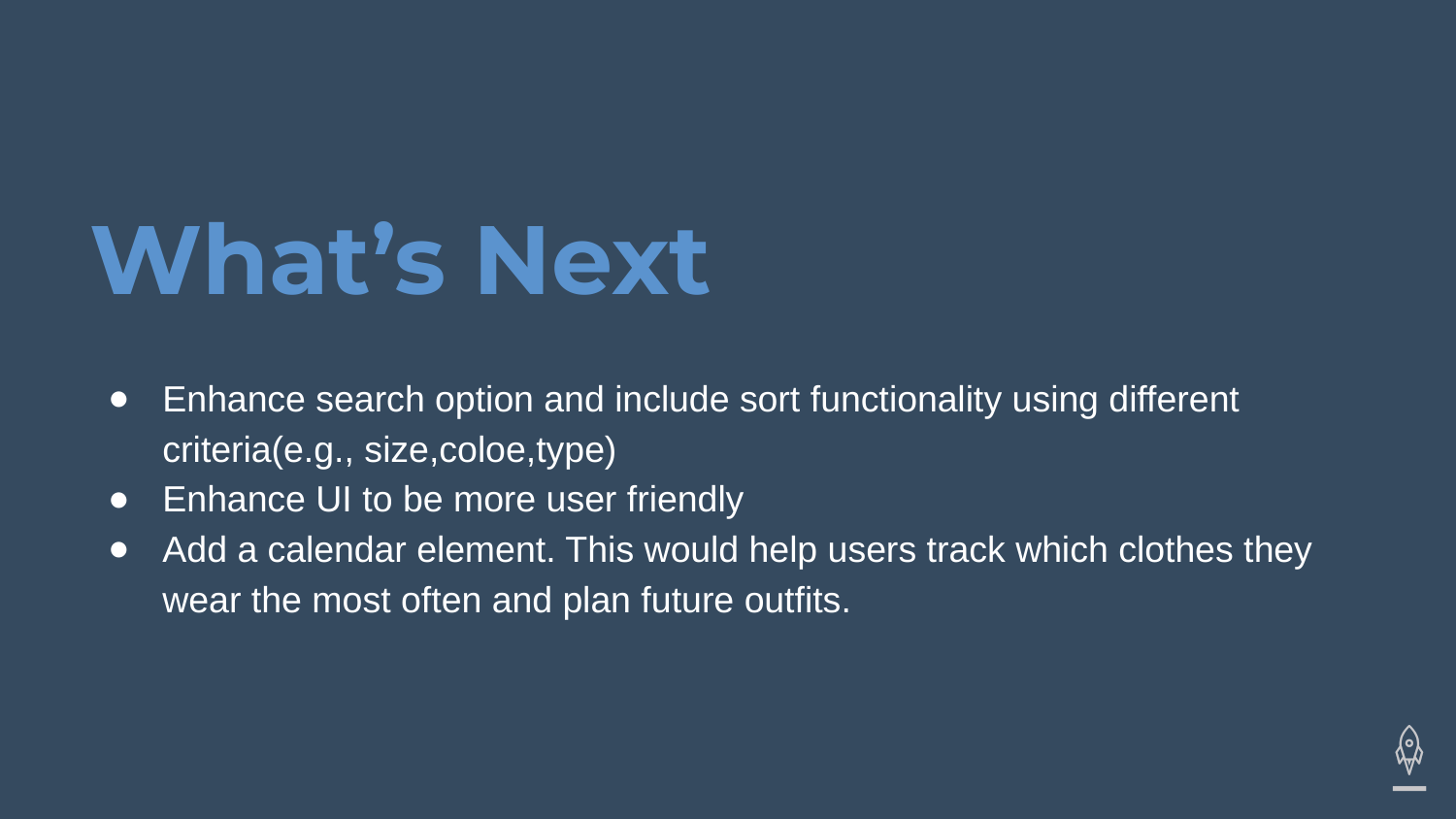

# What’s Next
Enhance search option and include sort functionality using different criteria(e.g., size,coloe,type)
Enhance UI to be more user friendly
Add a calendar element. This would help users track which clothes they wear the most often and plan future outfits.